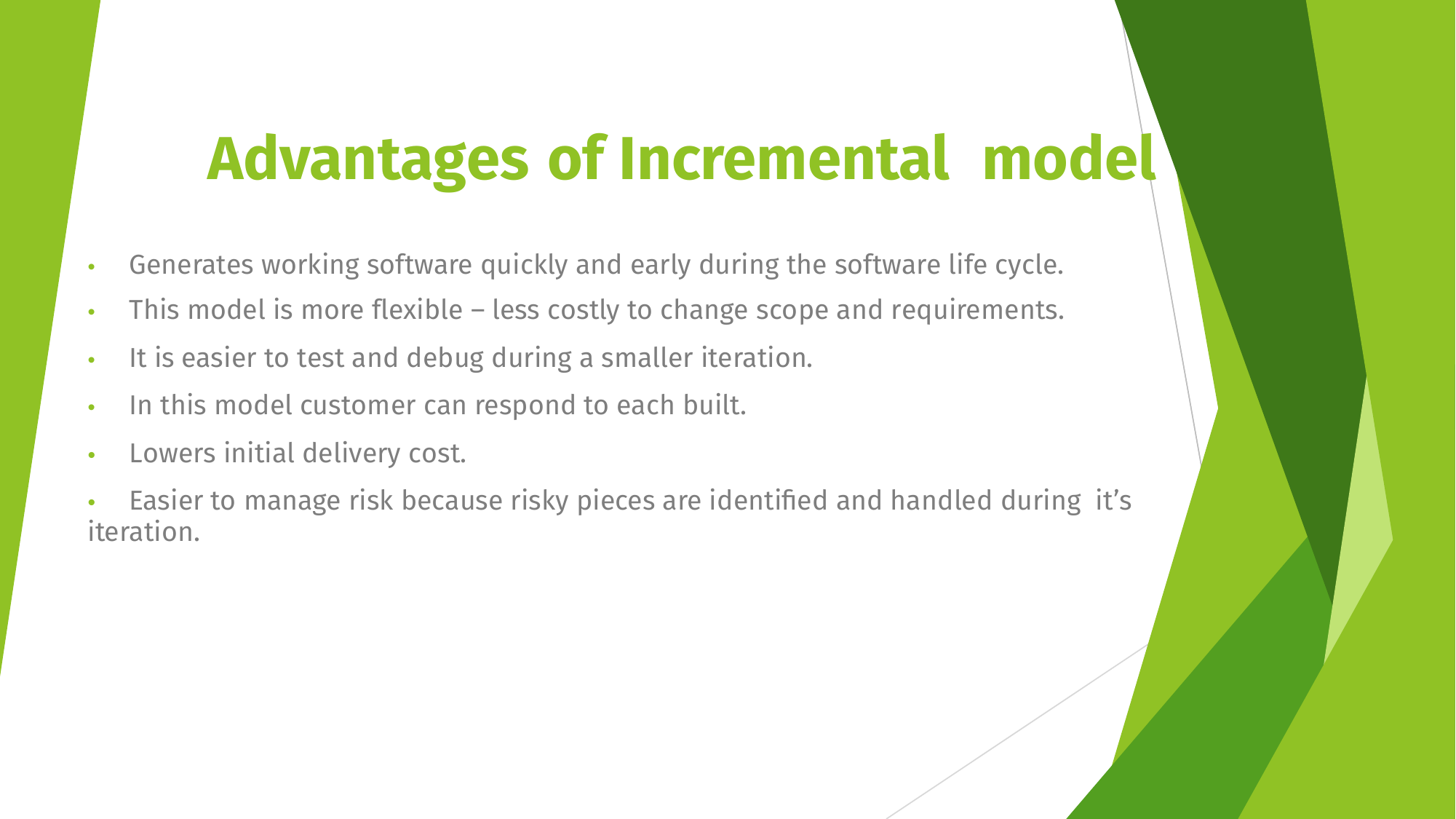

Advantages
of Incremental
model
•     Generates working software quickly and early during the software life cycle.
•     This model is more flexible – less costly to change scope and requirements.
•     It is easier to test and debug during a smaller iteration.
•     In this model customer can respond to each built.
•     Lowers initial delivery cost.
•     Easier to manage risk because risky pieces are identified and handled during  it’s iteration.